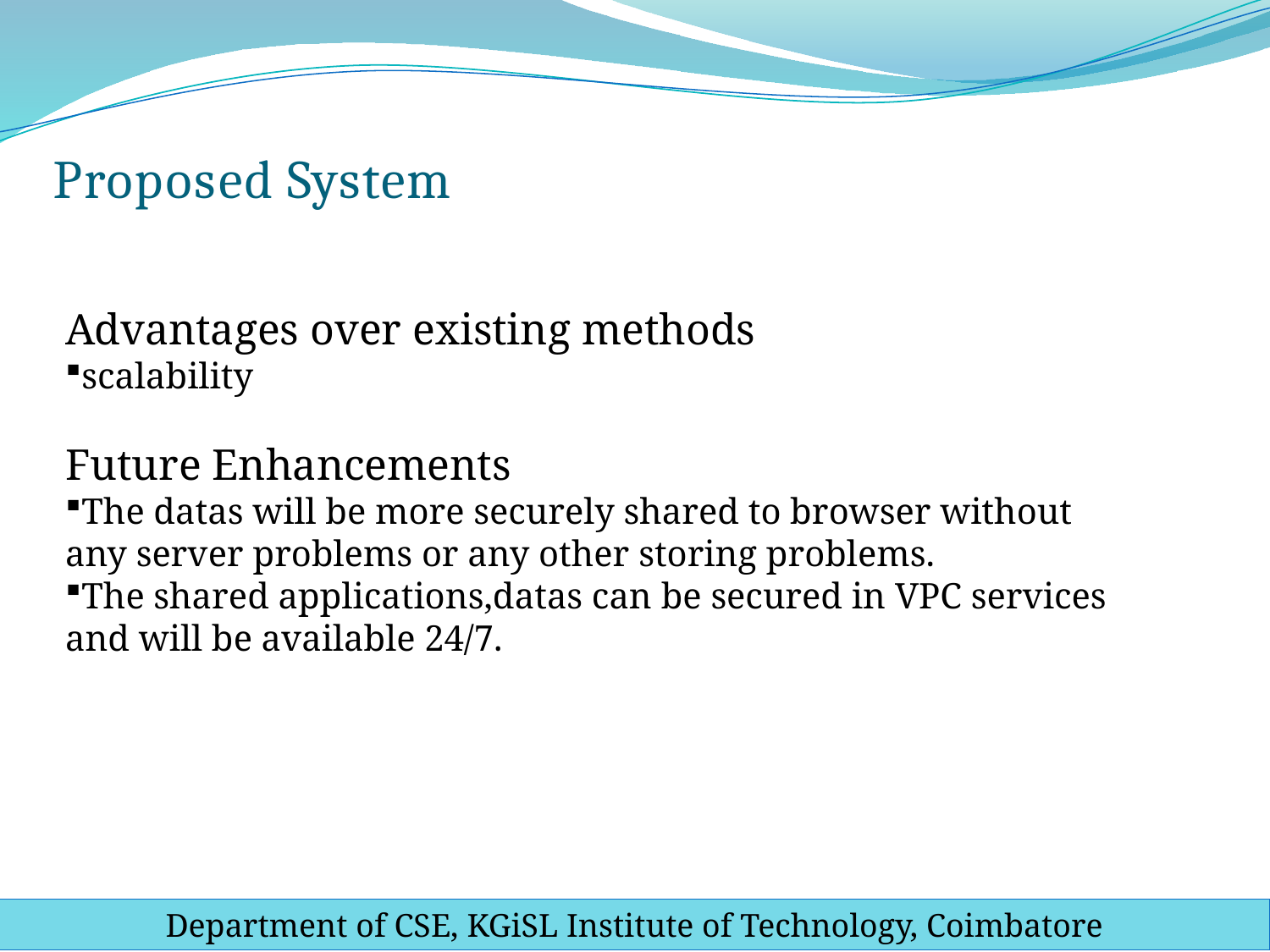

# Proposed System
Advantages over existing methods
scalability

Future Enhancements
The datas will be more securely shared to browser without any server problems or any other storing problems.
The shared applications,datas can be secured in VPC services and will be available 24/7.

Department of CSE, KGiSL Institute of Technology, Coimbatore